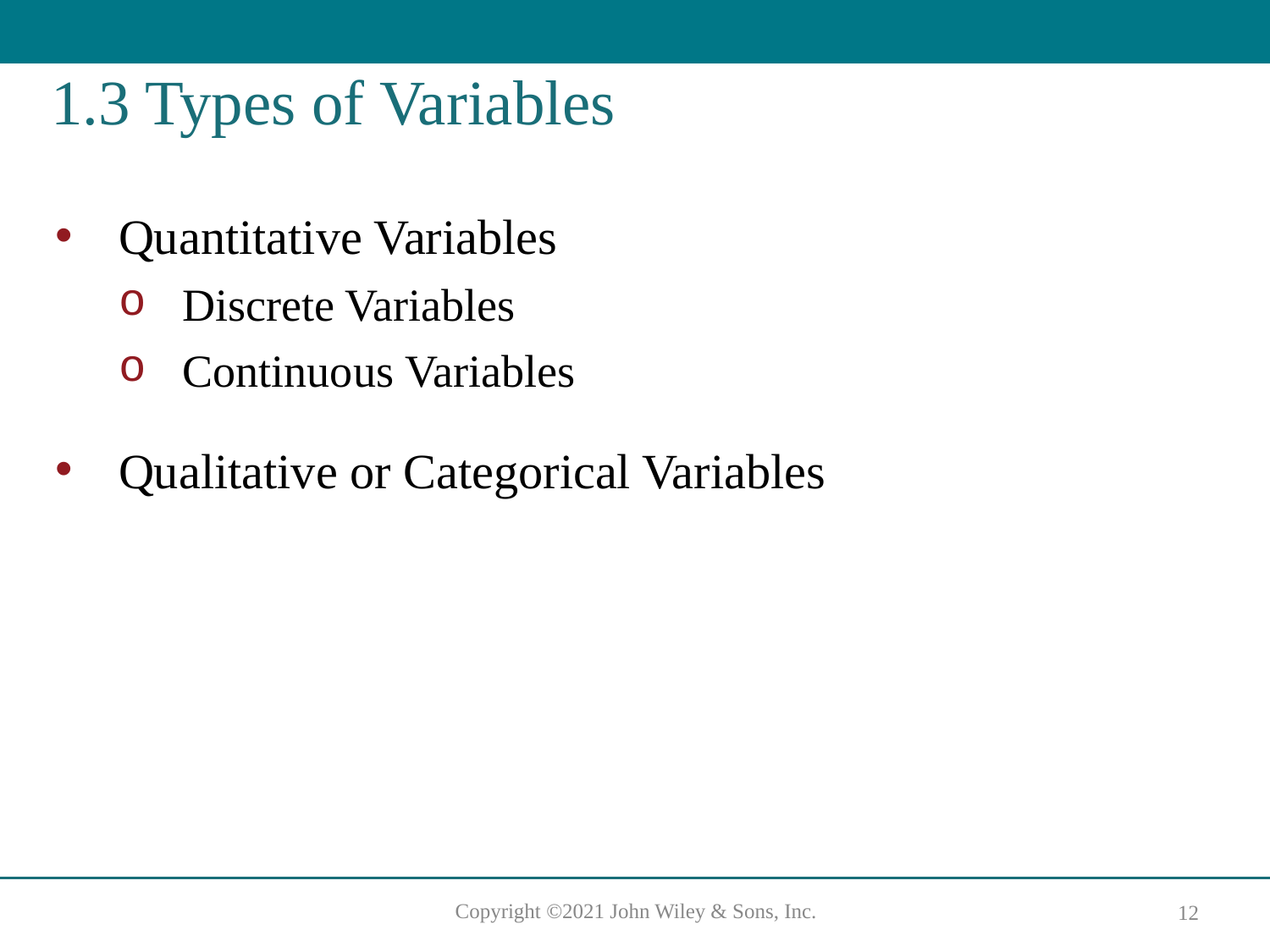

# 1.3 Types of Variables
Quantitative Variables
Discrete Variables
Continuous Variables
Qualitative or Categorical Variables